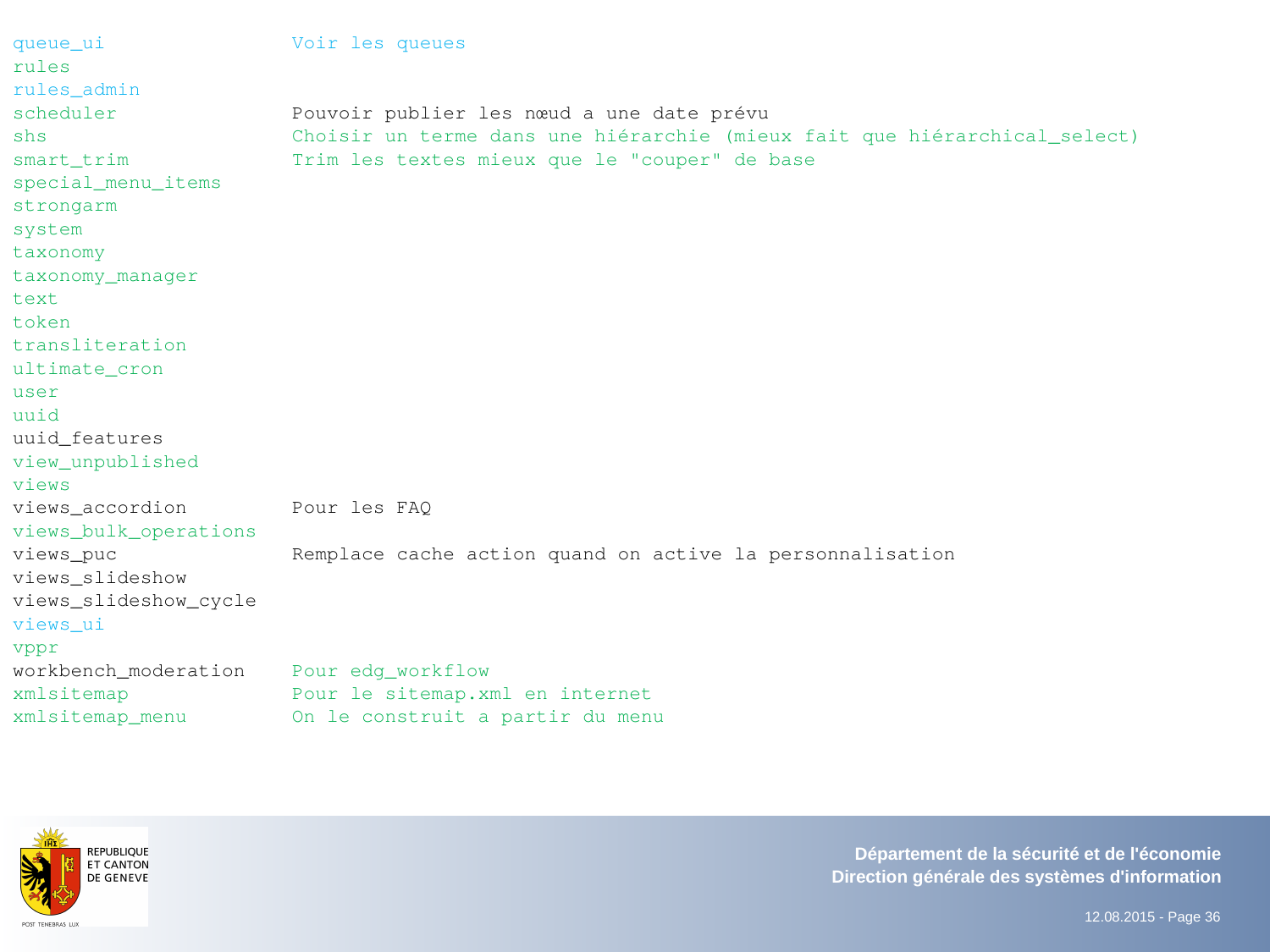

Voir les queues

Pouvoir publier les nœud a une date prévu
Choisir un terme dans une hiérarchie (mieux fait que hiérarchical_select)
Trim les textes mieux que le "couper" de base

Pour les FAQ

Remplace cache action quand on active la personnalisation

Pour edg_workflow
Pour le sitemap.xml en internet
On le construit a partir du menu

queue_ui
rules
rules_admin
scheduler
shs
smart_trim
special_menu_items
strongarm
system
taxonomy
taxonomy_manager
text
token
transliteration
ultimate_cron
user
uuid
uuid_features
view_unpublished
views
views_accordion
views_bulk_operations
views_puc
views_slideshow
views_slideshow_cycle
views_ui
vppr
workbench_moderation
xmlsitemap
xmlsitemap_menu